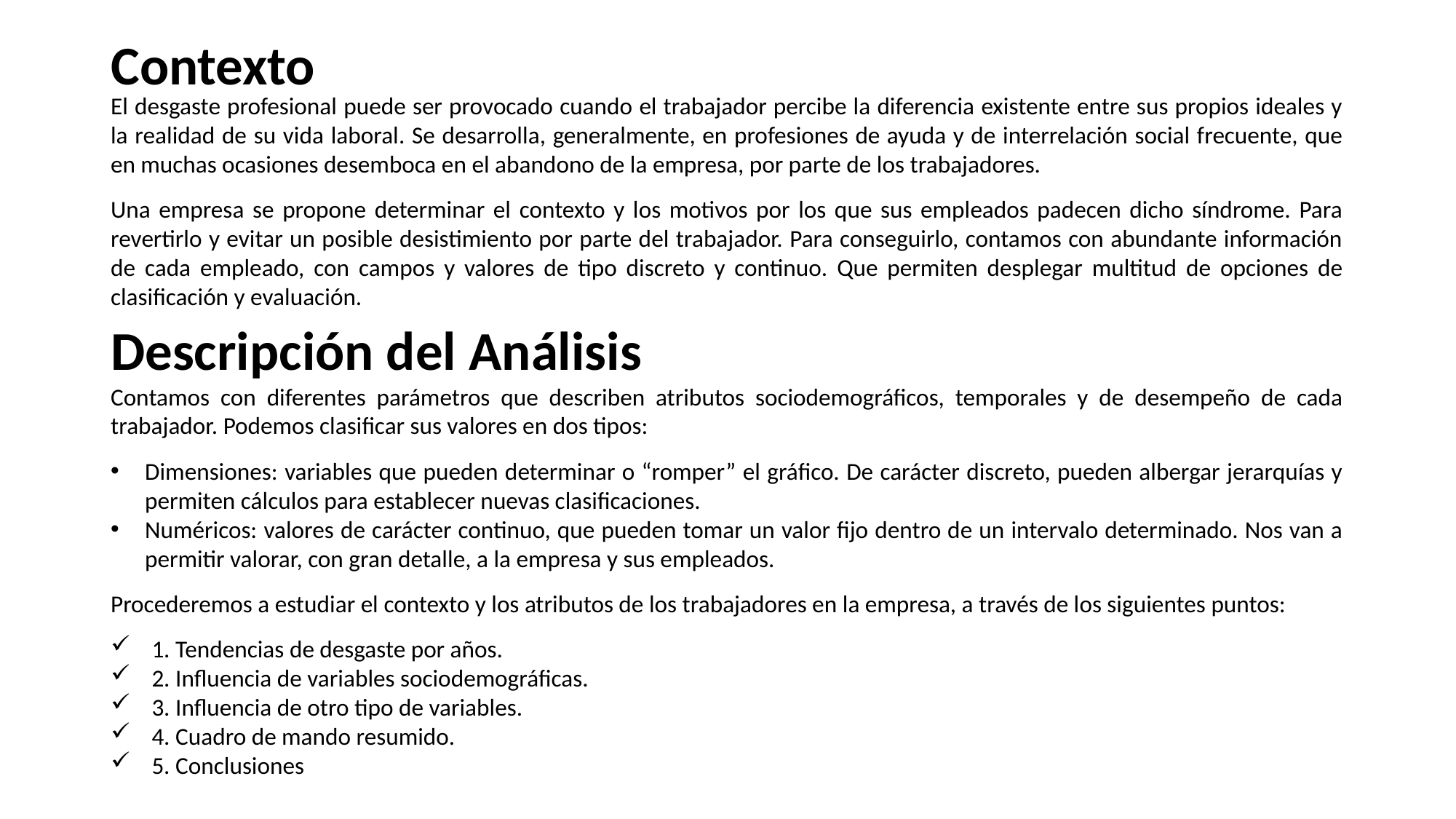

# Contexto
El desgaste profesional puede ser provocado cuando el trabajador percibe la diferencia existente entre sus propios ideales y la realidad de su vida laboral. Se desarrolla, generalmente, en profesiones de ayuda y de interrelación social frecuente, que en muchas ocasiones desemboca en el abandono de la empresa, por parte de los trabajadores.

Una empresa se propone determinar el contexto y los motivos por los que sus empleados padecen dicho síndrome. Para revertirlo y evitar un posible desistimiento por parte del trabajador. Para conseguirlo, contamos con abundante información de cada empleado, con campos y valores de tipo discreto y continuo. Que permiten desplegar multitud de opciones de clasificación y evaluación.

Descripción del Análisis
Contamos con diferentes parámetros que describen atributos sociodemográficos, temporales y de desempeño de cada trabajador. Podemos clasificar sus valores en dos tipos:

Dimensiones: variables que pueden determinar o “romper” el gráfico. De carácter discreto, pueden albergar jerarquías y permiten cálculos para establecer nuevas clasificaciones.
Numéricos: valores de carácter continuo, que pueden tomar un valor fijo dentro de un intervalo determinado. Nos van a permitir valorar, con gran detalle, a la empresa y sus empleados.

Procederemos a estudiar el contexto y los atributos de los trabajadores en la empresa, a través de los siguientes puntos:

1. Tendencias de desgaste por años.
2. Influencia de variables sociodemográficas.
3. Influencia de otro tipo de variables.
4. Cuadro de mando resumido.
5. Conclusiones